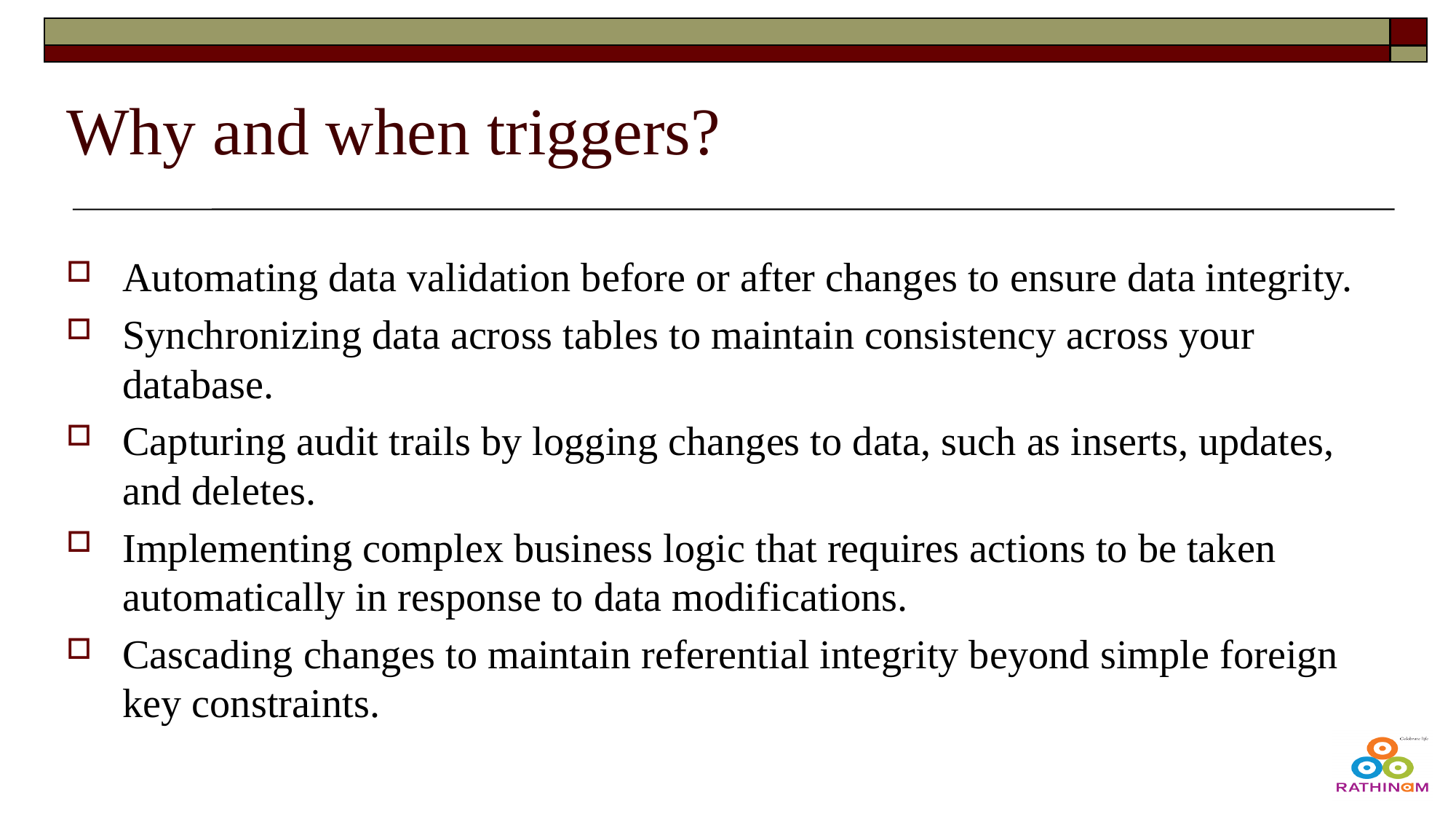

# Why and when triggers?
Automating data validation before or after changes to ensure data integrity.
Synchronizing data across tables to maintain consistency across your database.
Capturing audit trails by logging changes to data, such as inserts, updates, and deletes.
Implementing complex business logic that requires actions to be taken automatically in response to data modifications.
Cascading changes to maintain referential integrity beyond simple foreign key constraints.